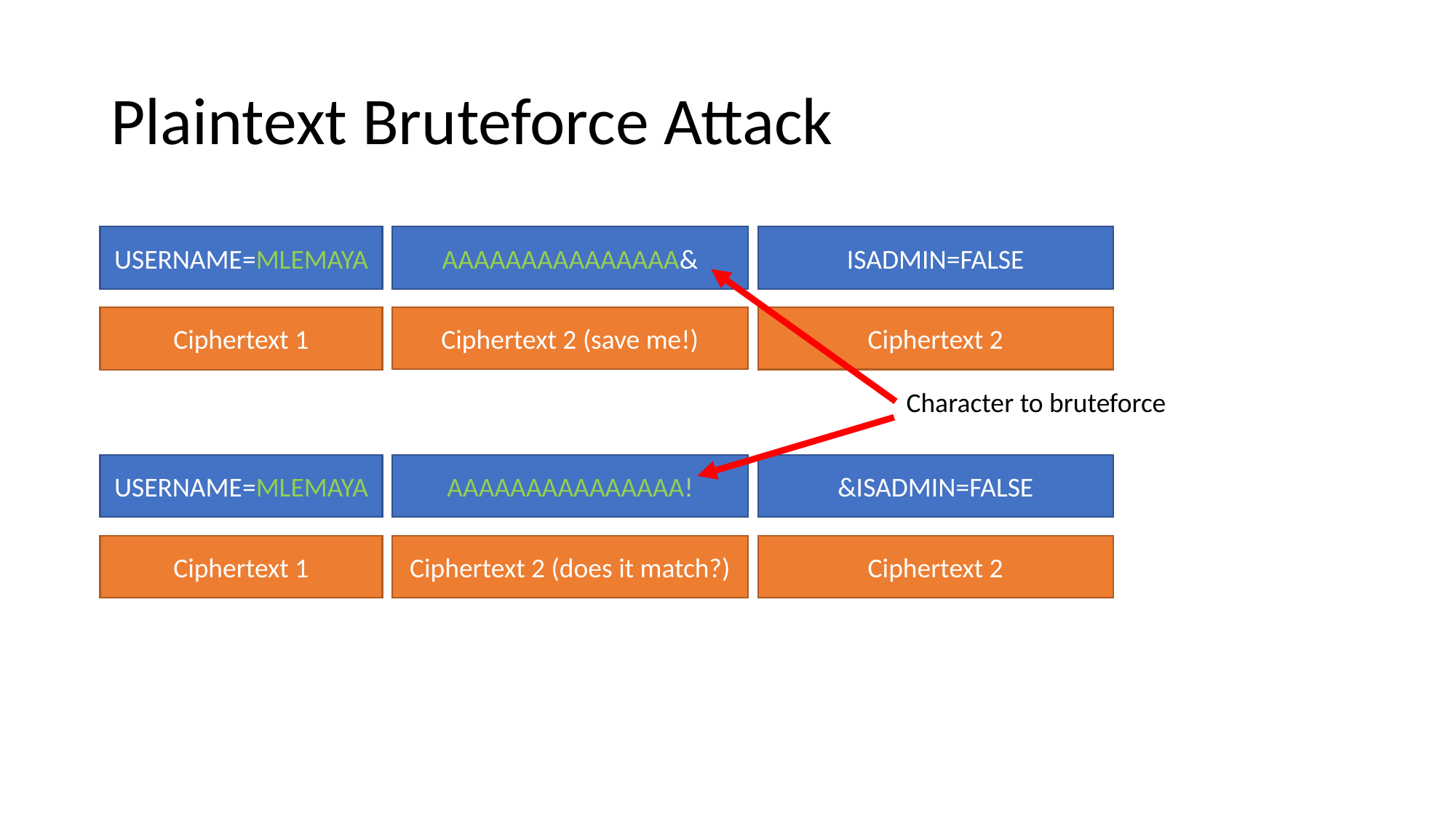

# Plaintext Bruteforce Attack
ISADMIN=FALSE
AAAAAAAAAAAAAAA&
USERNAME=MLEMAYA
Ciphertext 2 (save me!)
Ciphertext 2
Ciphertext 1
Character to bruteforce
&ISADMIN=FALSE
AAAAAAAAAAAAAAA!
USERNAME=MLEMAYA
Ciphertext 2 (does it match?)
Ciphertext 2
Ciphertext 1